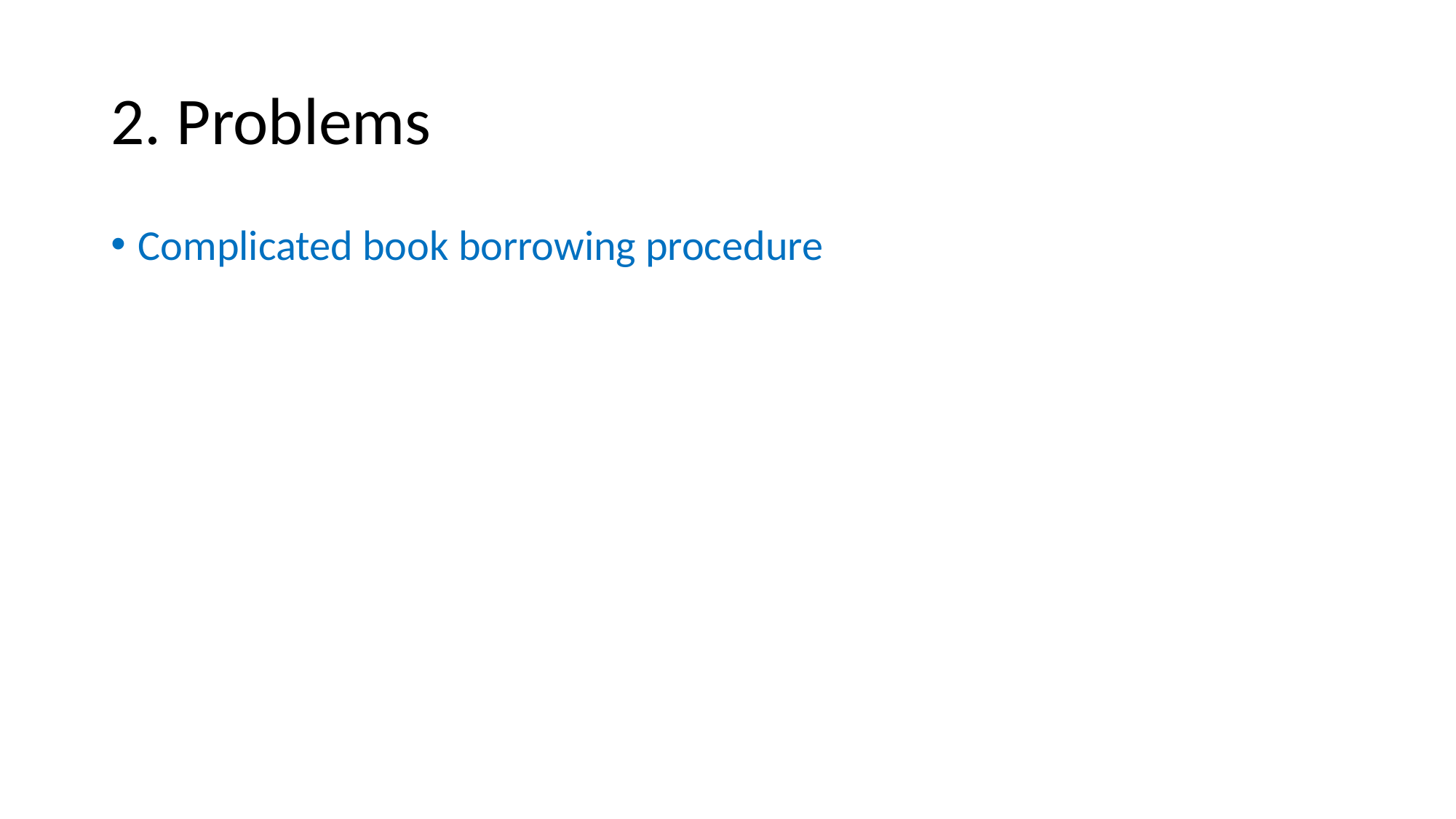

# 2. Problems
Complicated book borrowing procedure